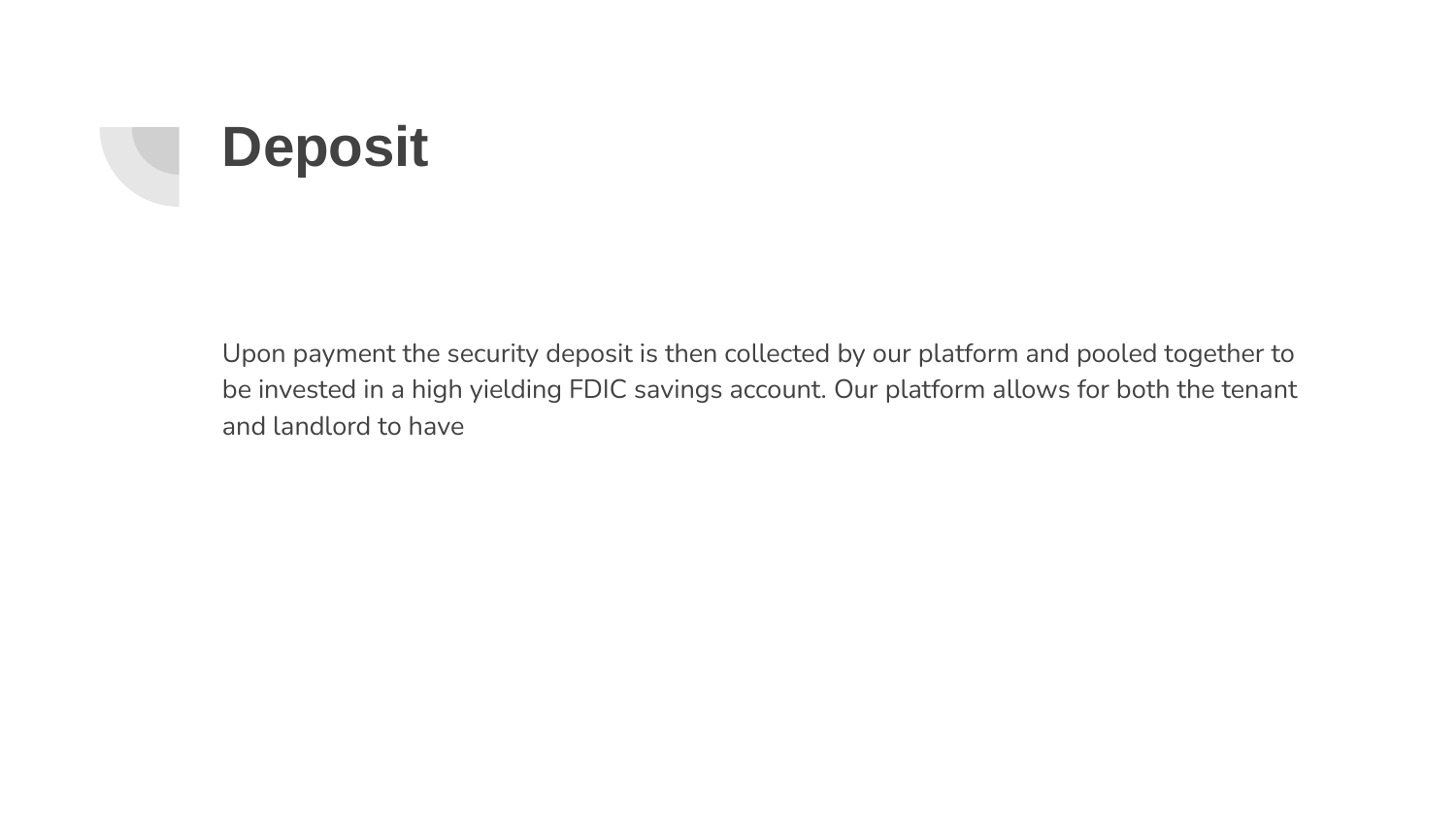

# Deposit
Upon payment the security deposit is then collected by our platform and pooled together to be invested in a high yielding FDIC savings account. Our platform allows for both the tenant and landlord to have